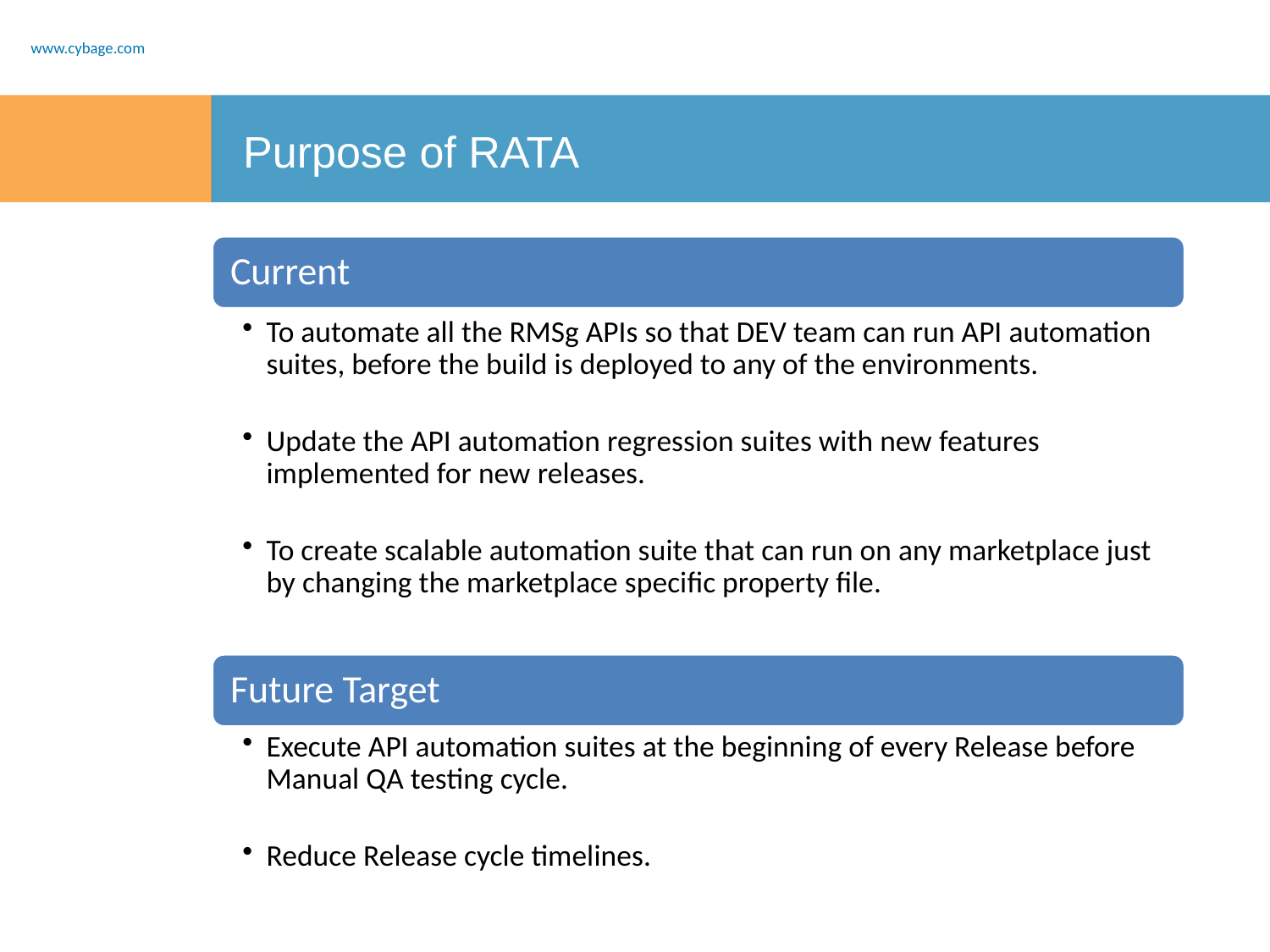

# Purpose of RATA
Current
To automate all the RMSg APIs so that DEV team can run API automation suites, before the build is deployed to any of the environments.

Update the API automation regression suites with new features implemented for new releases.

To create scalable automation suite that can run on any marketplace just by changing the marketplace specific property file.

Future Target
Execute API automation suites at the beginning of every Release before Manual QA testing cycle.

Reduce Release cycle timelines.